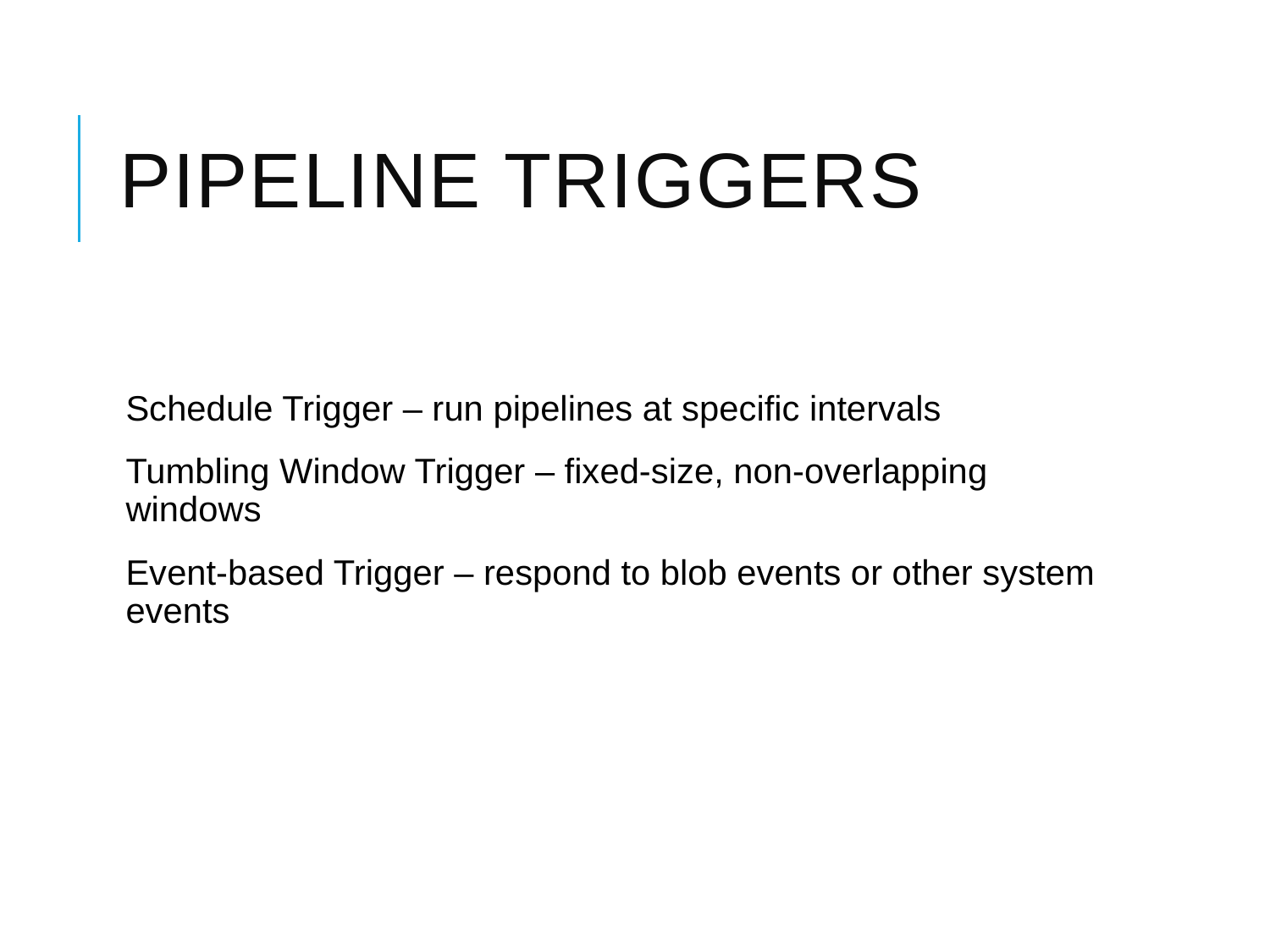

# Pipeline Triggers

Schedule Trigger – run pipelines at specific intervals
Tumbling Window Trigger – fixed-size, non-overlapping windows
Event-based Trigger – respond to blob events or other system events